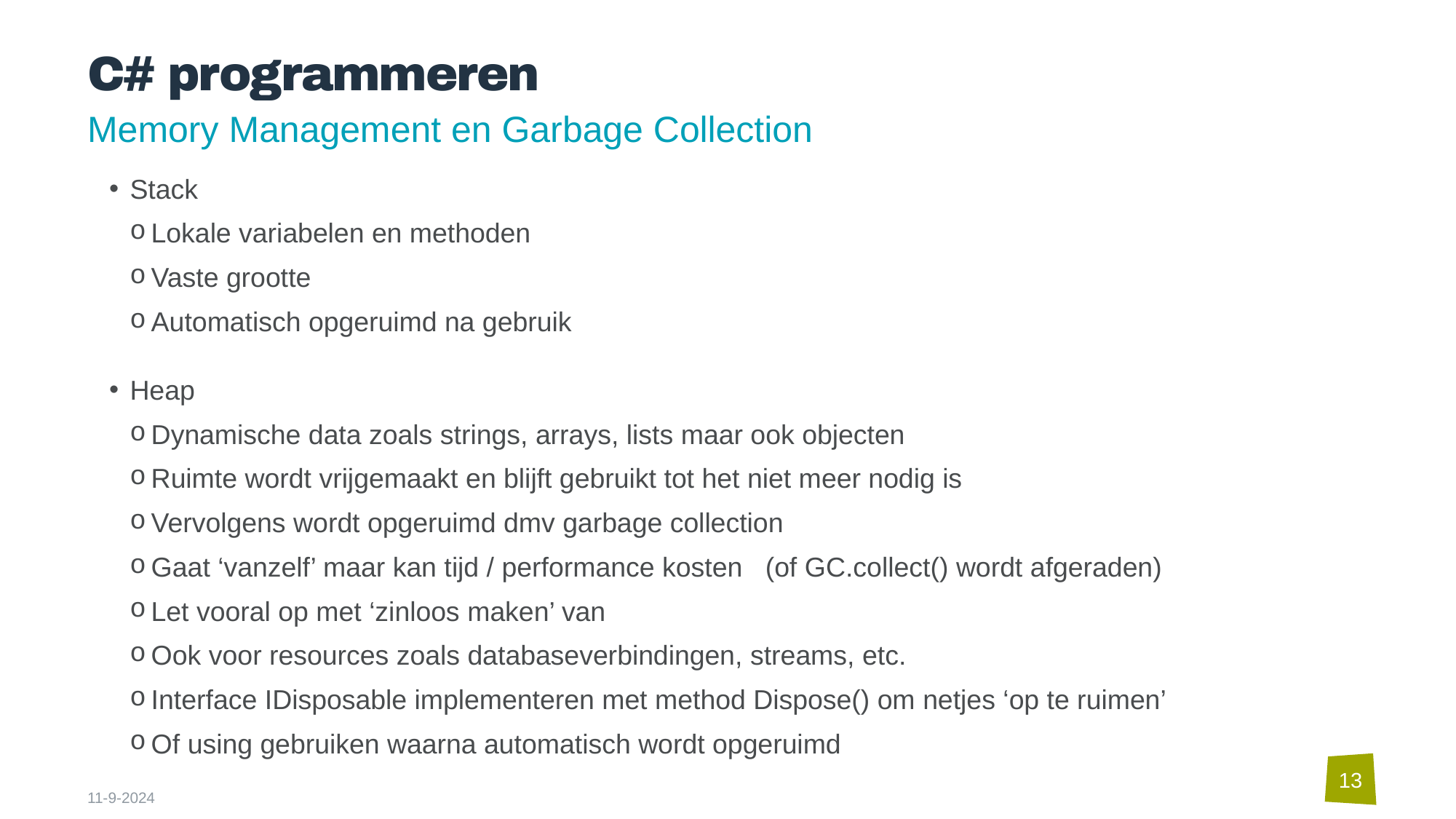

# C# programmeren
Memory Management en Garbage Collection
Stack
Lokale variabelen en methoden
Vaste grootte
Automatisch opgeruimd na gebruik

Heap
Dynamische data zoals strings, arrays, lists maar ook objecten
Ruimte wordt vrijgemaakt en blijft gebruikt tot het niet meer nodig is
Vervolgens wordt opgeruimd dmv garbage collection
Gaat ‘vanzelf’ maar kan tijd / performance kosten   (of GC.collect() wordt afgeraden)
Let vooral op met ‘zinloos maken’ van
Ook voor resources zoals databaseverbindingen, streams, etc.
Interface IDisposable implementeren met method Dispose() om netjes ‘op te ruimen’
Of using gebruiken waarna automatisch wordt opgeruimd

13
11-9-2024